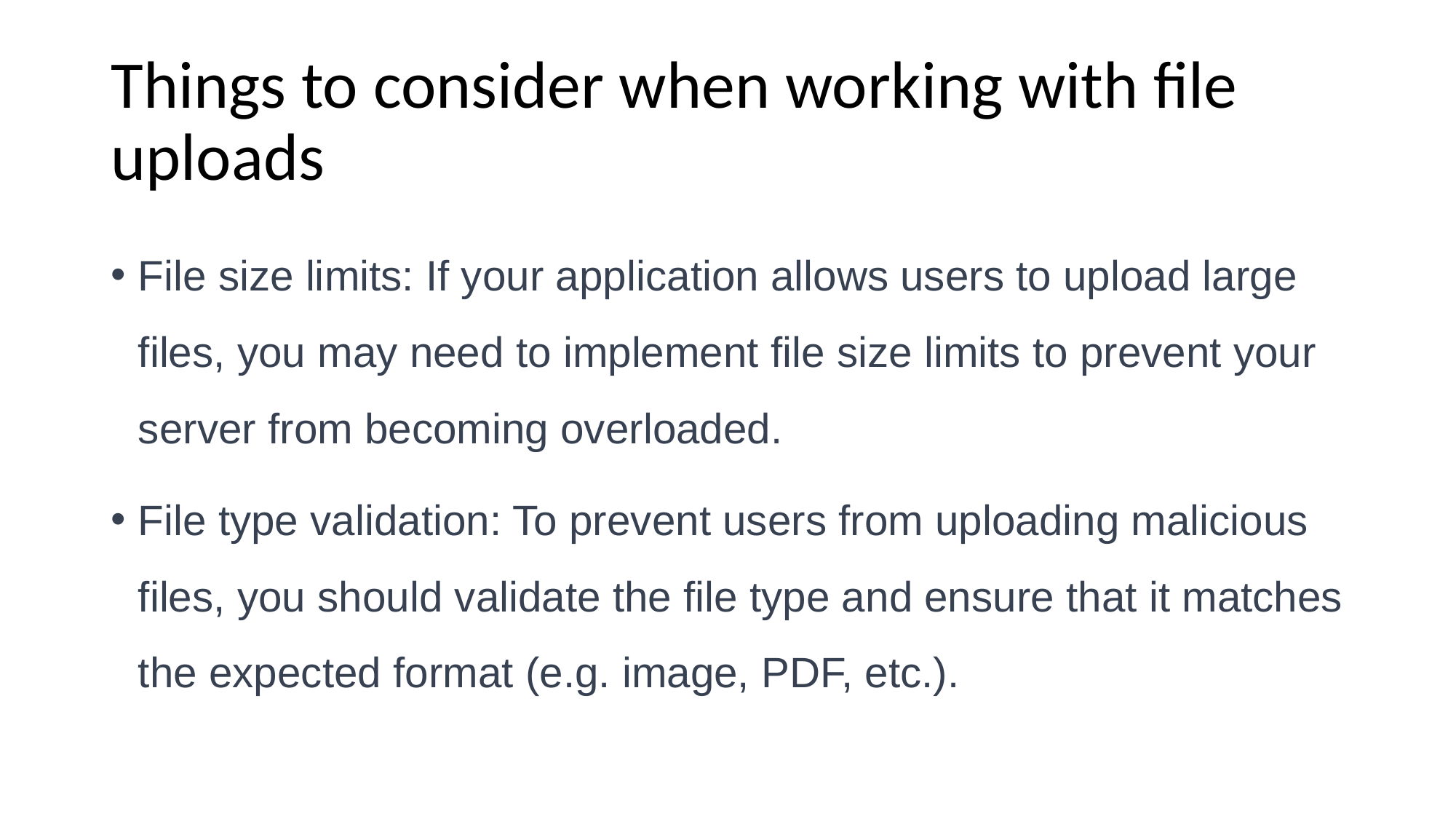

# Things to consider when working with file uploads
File size limits: If your application allows users to upload large files, you may need to implement file size limits to prevent your server from becoming overloaded.
File type validation: To prevent users from uploading malicious files, you should validate the file type and ensure that it matches the expected format (e.g. image, PDF, etc.).